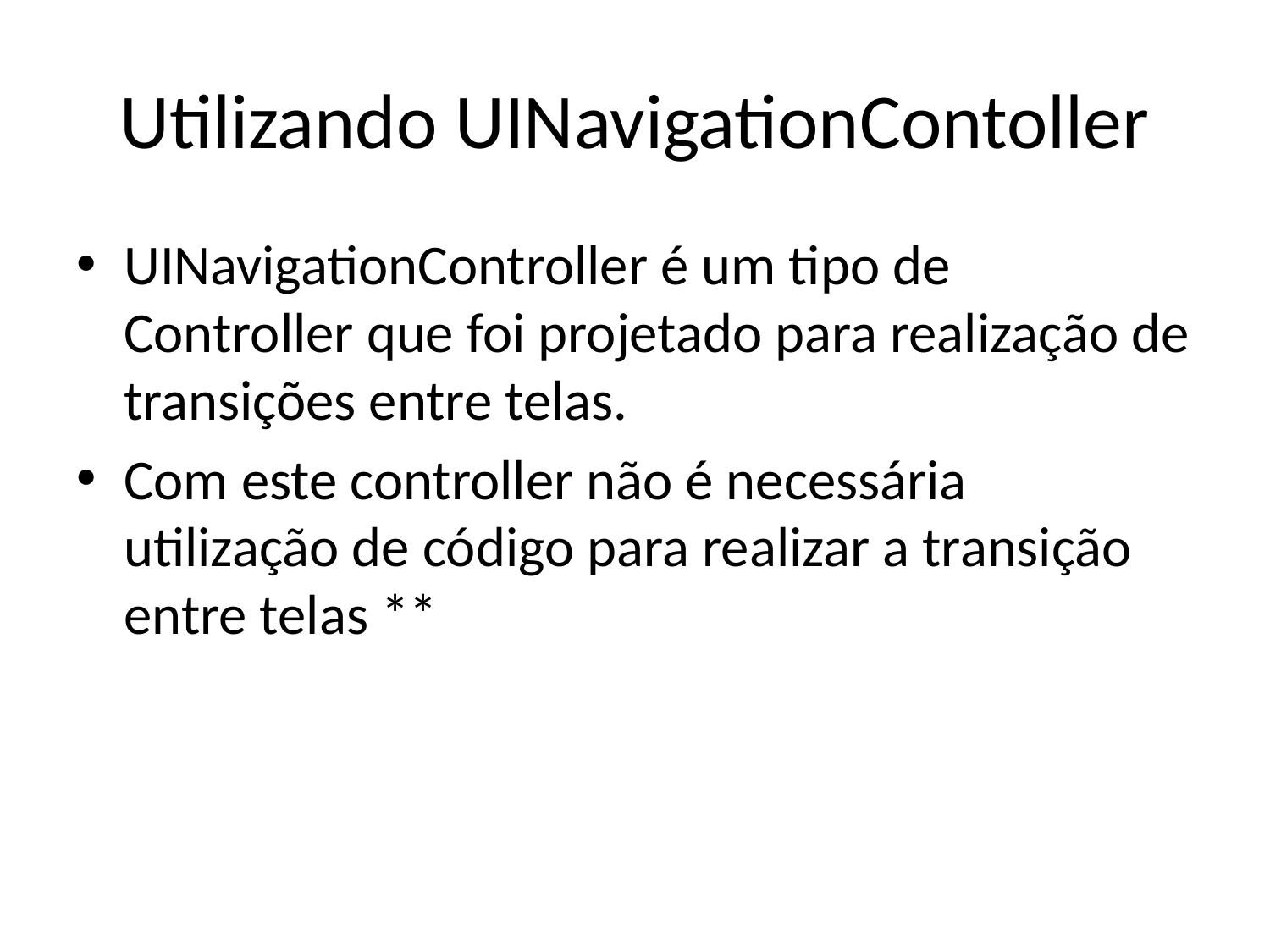

# Utilizando UINavigationContoller
UINavigationController é um tipo de Controller que foi projetado para realização de transições entre telas.
Com este controller não é necessária utilização de código para realizar a transição entre telas **